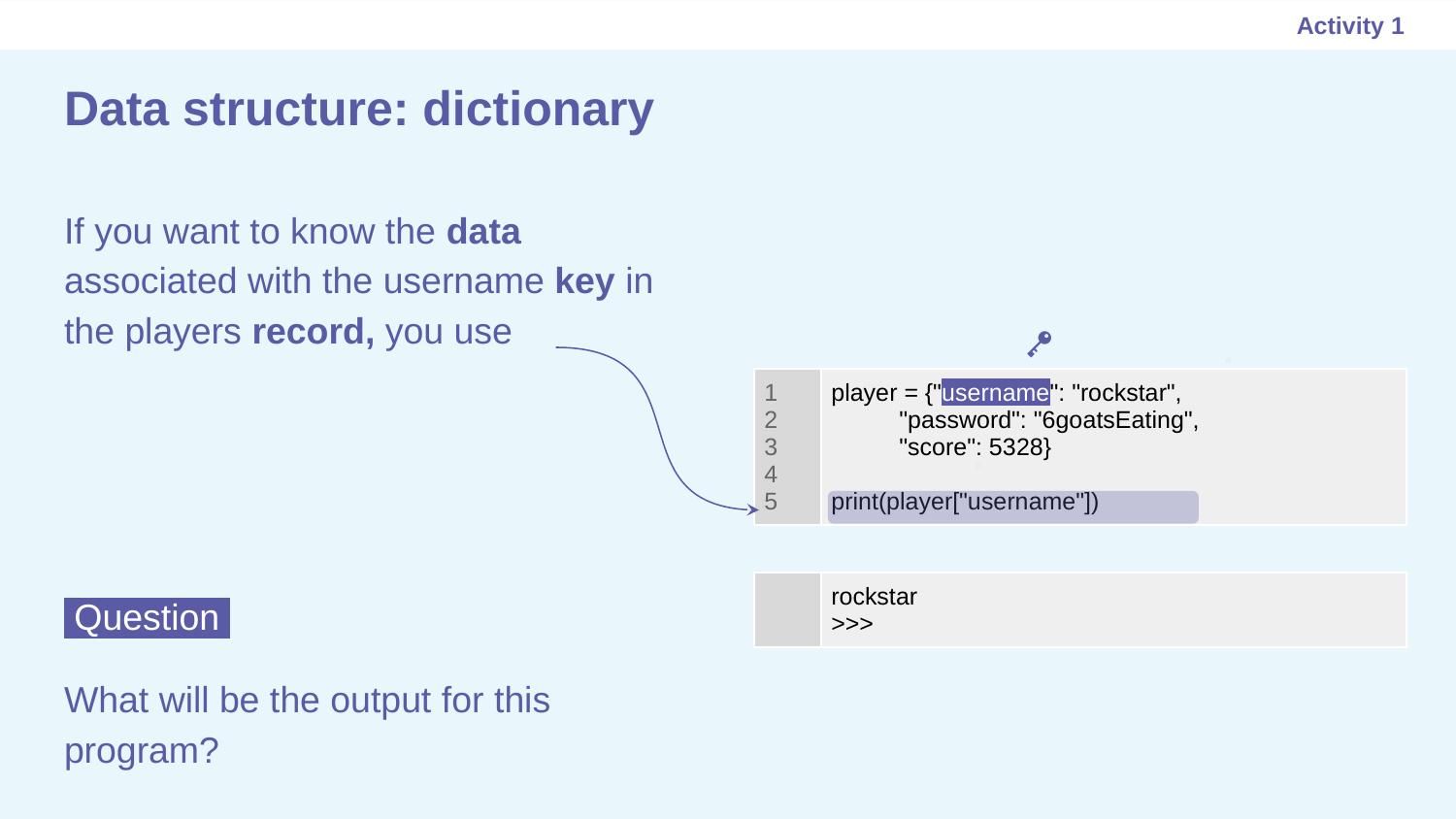

Activity 1
# Data structure: dictionary
If you want to know the data associated with the username key in the players record, you use

🔑

| 1 2 3 4 5 | player = {"username": "rockstar", "password": "6goatsEating", "score": 5328} print(player["username"]) |
| --- | --- |

|  | rockstar >>> |
| --- | --- |
 Question .
What will be the output for this program?